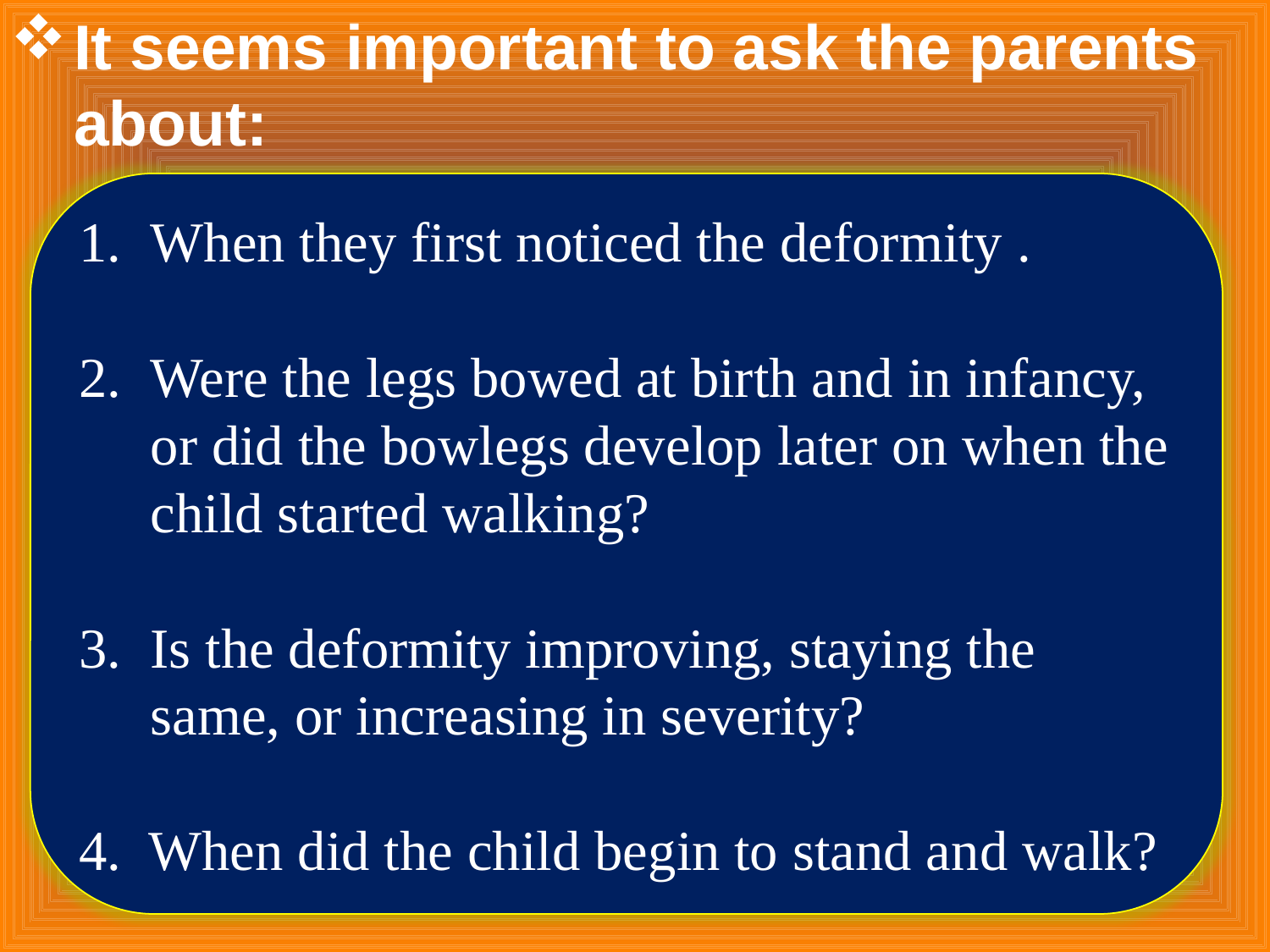

It seems important to ask the parents about:
When they first noticed the deformity .

Were the legs bowed at birth and in infancy, or did the bowlegs develop later on when the child started walking?

Is the deformity improving, staying the same, or increasing in severity?

4.  When did the child begin to stand and walk?
24